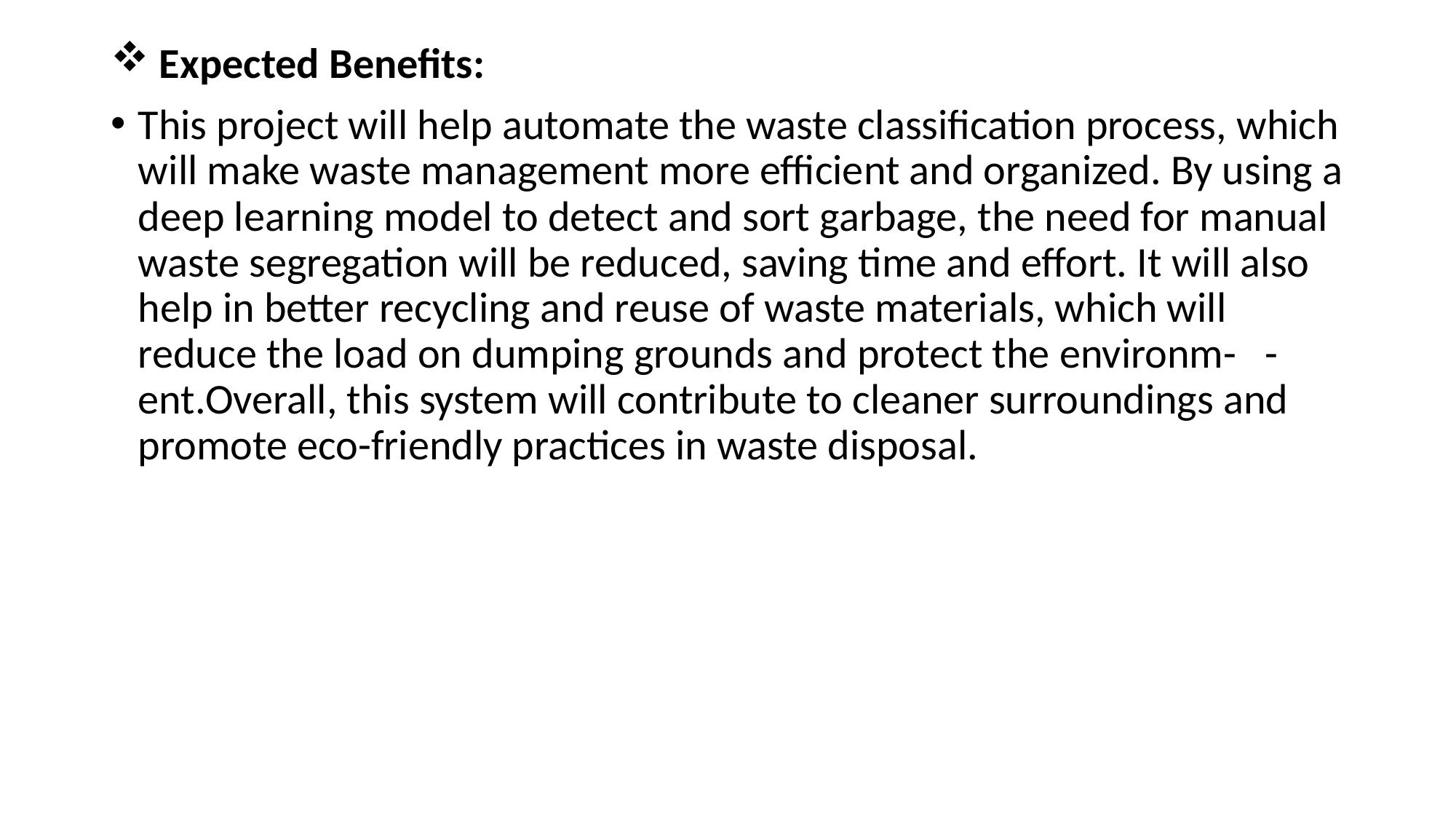

Expected Benefits:
This project will help automate the waste classification process, which will make waste management more efficient and organized. By using a deep learning model to detect and sort garbage, the need for manual waste segregation will be reduced, saving time and effort. It will also help in better recycling and reuse of waste materials, which will reduce the load on dumping grounds and protect the environm-   -ent.Overall, this system will contribute to cleaner surroundings and promote eco-friendly practices in waste disposal.